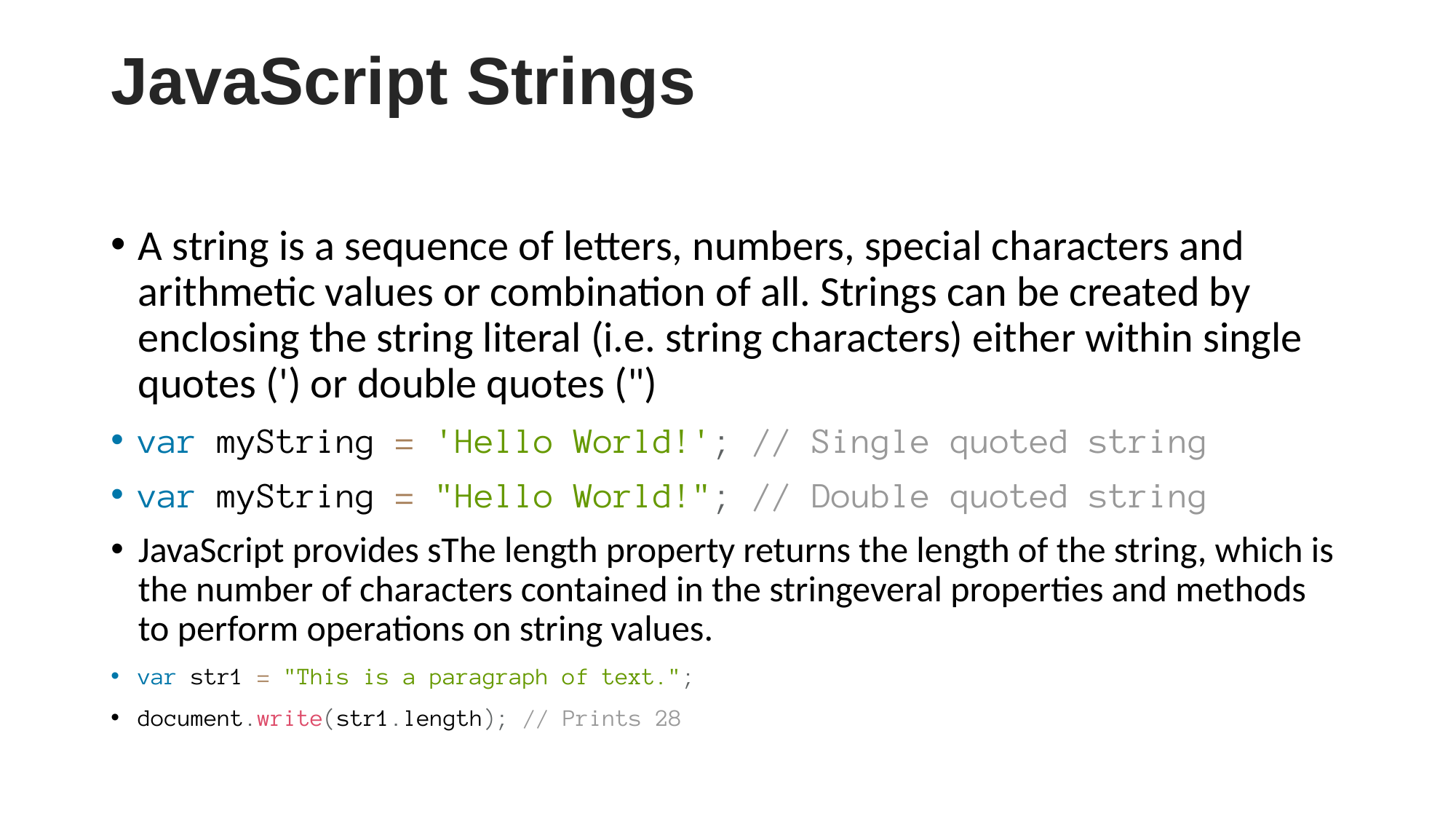

# JavaScript Strings
A string is a sequence of letters, numbers, special characters and arithmetic values or combination of all. Strings can be created by enclosing the string literal (i.e. string characters) either within single quotes (') or double quotes (")
var myString = 'Hello World!'; // Single quoted string
var myString = "Hello World!"; // Double quoted string
JavaScript provides sThe length property returns the length of the string, which is the number of characters contained in the stringeveral properties and methods to perform operations on string values.
var str1 = "This is a paragraph of text.";
document.write(str1.length); // Prints 28